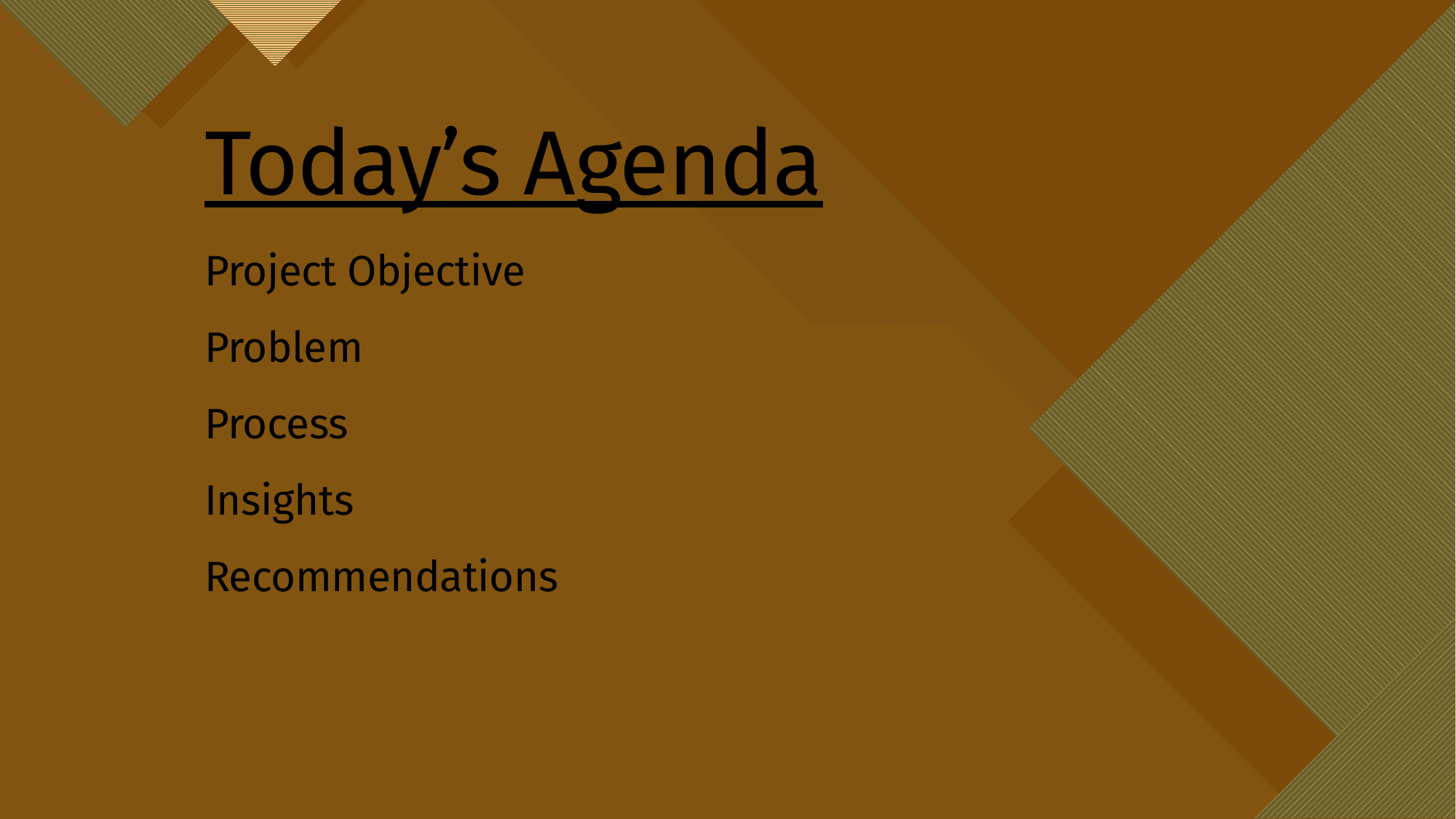

Today’s Agenda
Project Objective
Problem
Process
Insights
Recommendations